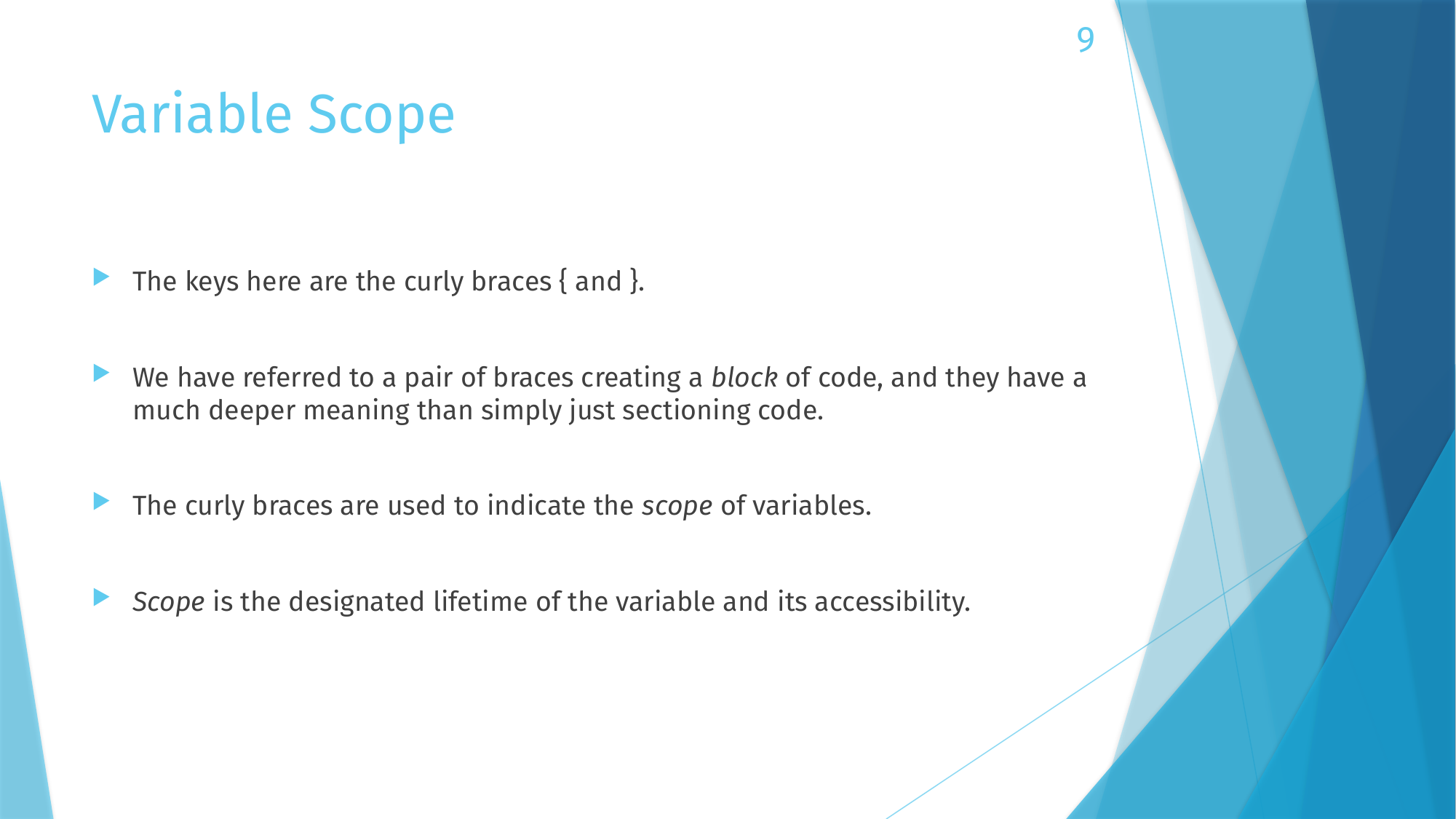

# Variable Scope
The keys here are the curly braces { and }.

We have referred to a pair of braces creating a block of code, and they have a much deeper meaning than simply just sectioning code.

The curly braces are used to indicate the scope of variables.

Scope is the designated lifetime of the variable and its accessibility.